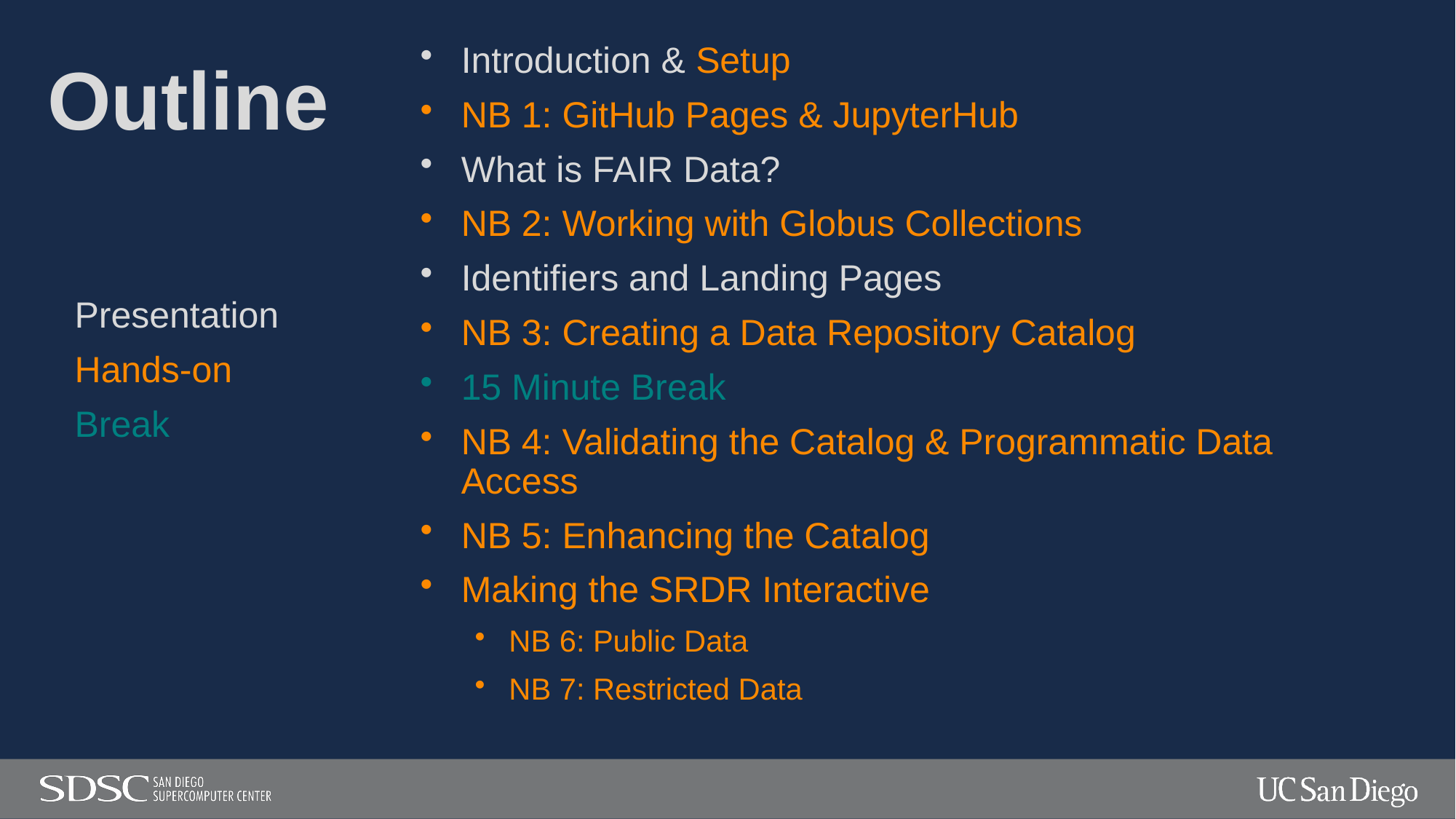

# Outline
Introduction & Setup
NB 1: GitHub Pages & JupyterHub
What is FAIR Data?
NB 2: Working with Globus Collections
Identifiers and Landing Pages
NB 3: Creating a Data Repository Catalog
15 Minute Break
NB 4: Validating the Catalog & Programmatic Data Access
NB 5: Enhancing the Catalog
Making the SRDR Interactive
NB 6: Public Data
NB 7: Restricted Data
Presentation
Hands-on
Break